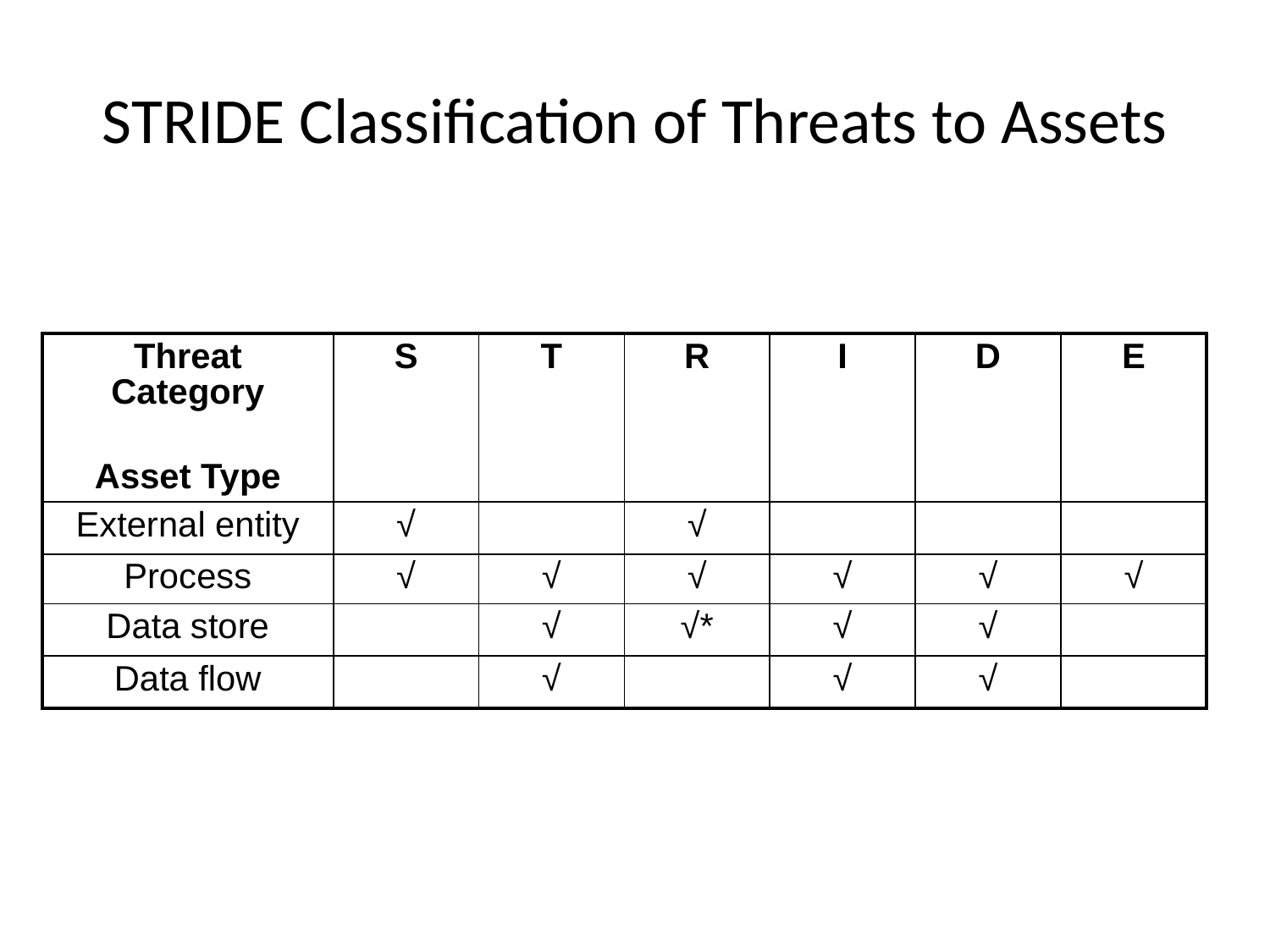

# STRIDE Classification of Threats to Assets
| Threat Category Asset Type | S | T | R | I | D | E |
| --- | --- | --- | --- | --- | --- | --- |
| External entity | √ |  | √ |  |  |  |
| Process | √ | √ | √ | √ | √ | √ |
| Data store |  | √ | √\* | √ | √ |  |
| Data flow |  | √ |  | √ | √ |  |